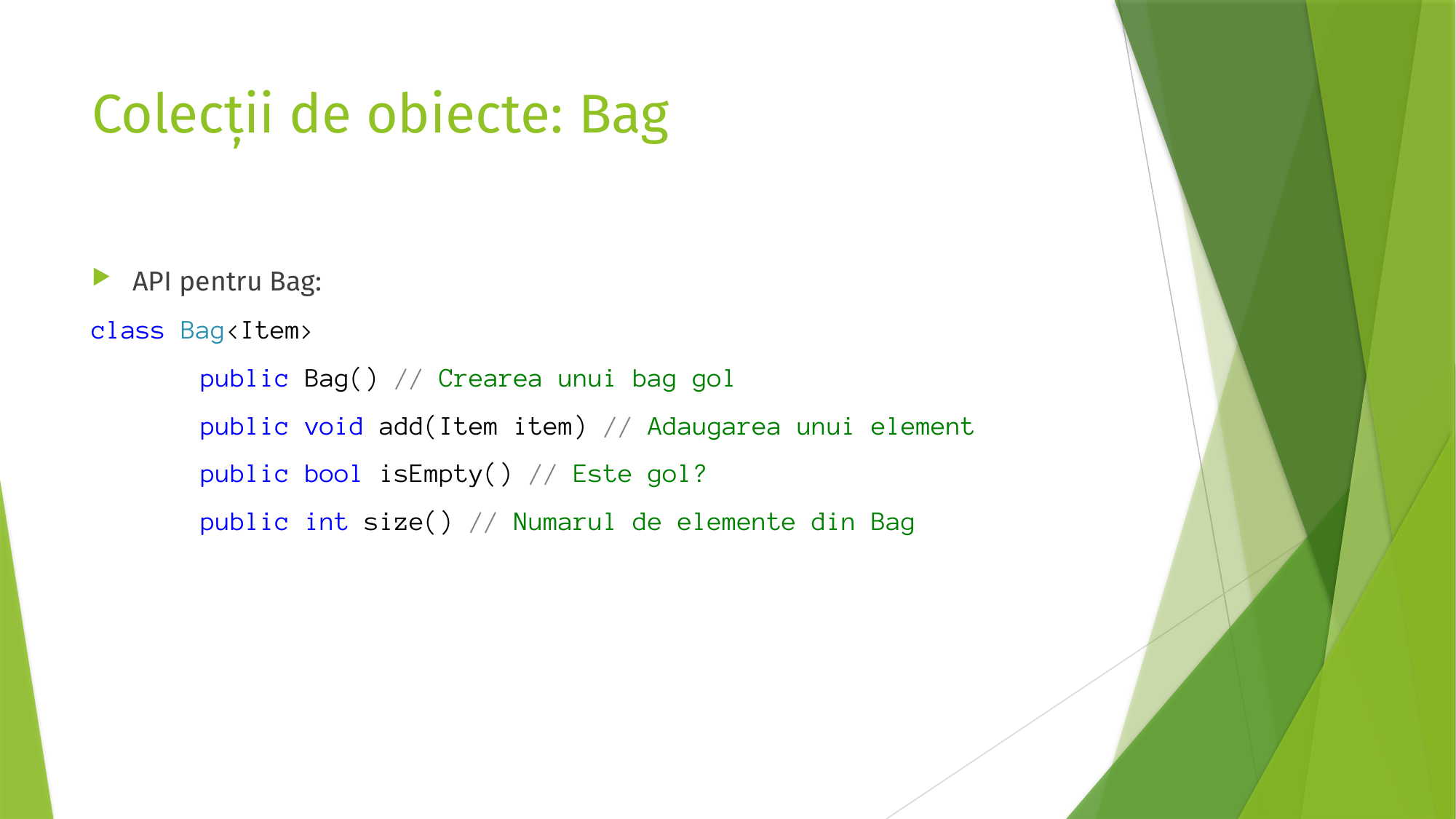

# Colecții de obiecte: Bag
API pentru Bag:
class Bag<Item>
	public Bag() // Crearea unui bag gol
	public void add(Item item) // Adaugarea unui element
	public bool isEmpty() // Este gol?
	public int size() // Numarul de elemente din Bag